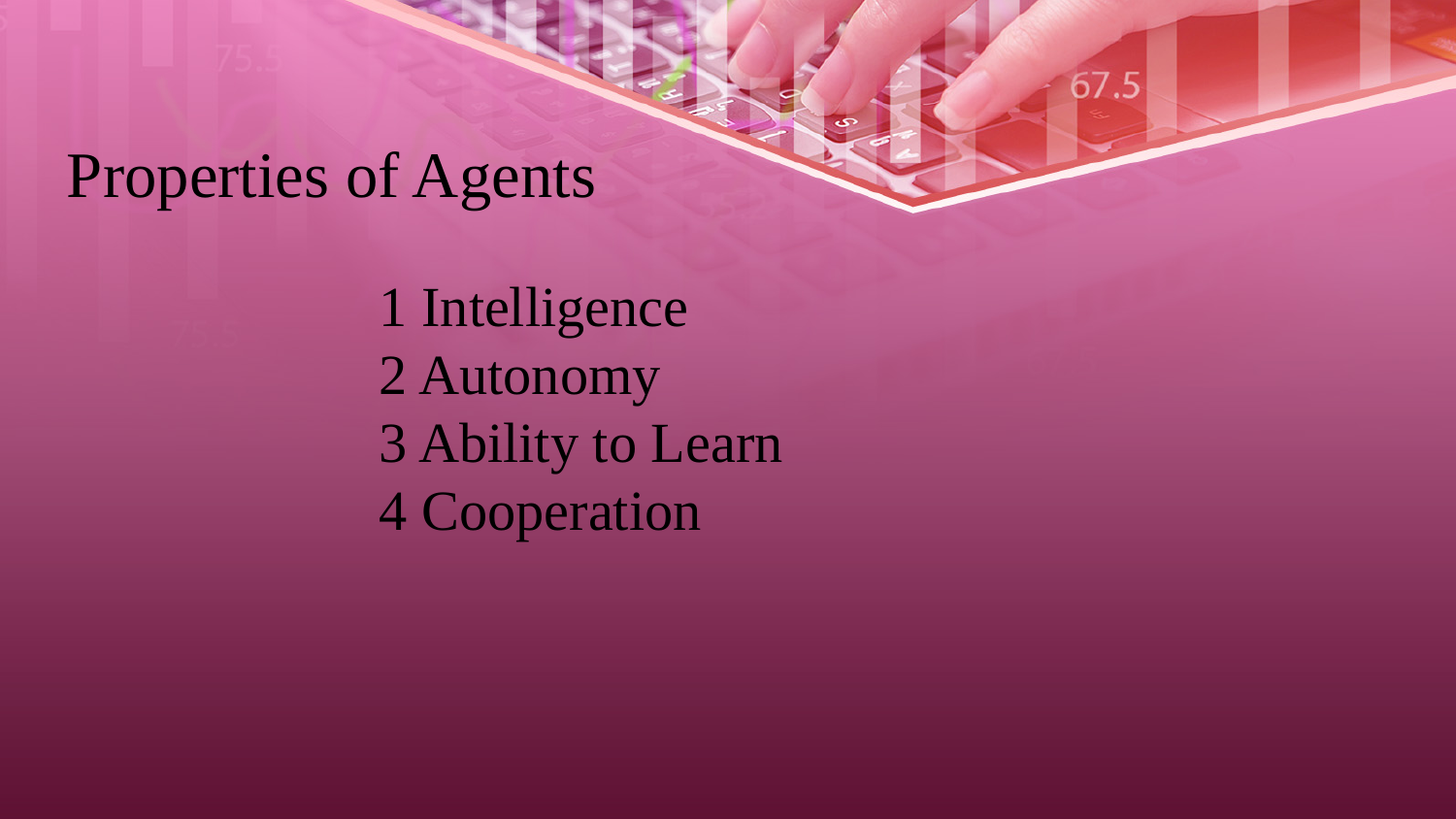

Properties of Agents
1 Intelligence
2 Autonomy
3 Ability to Learn
4 Cooperation